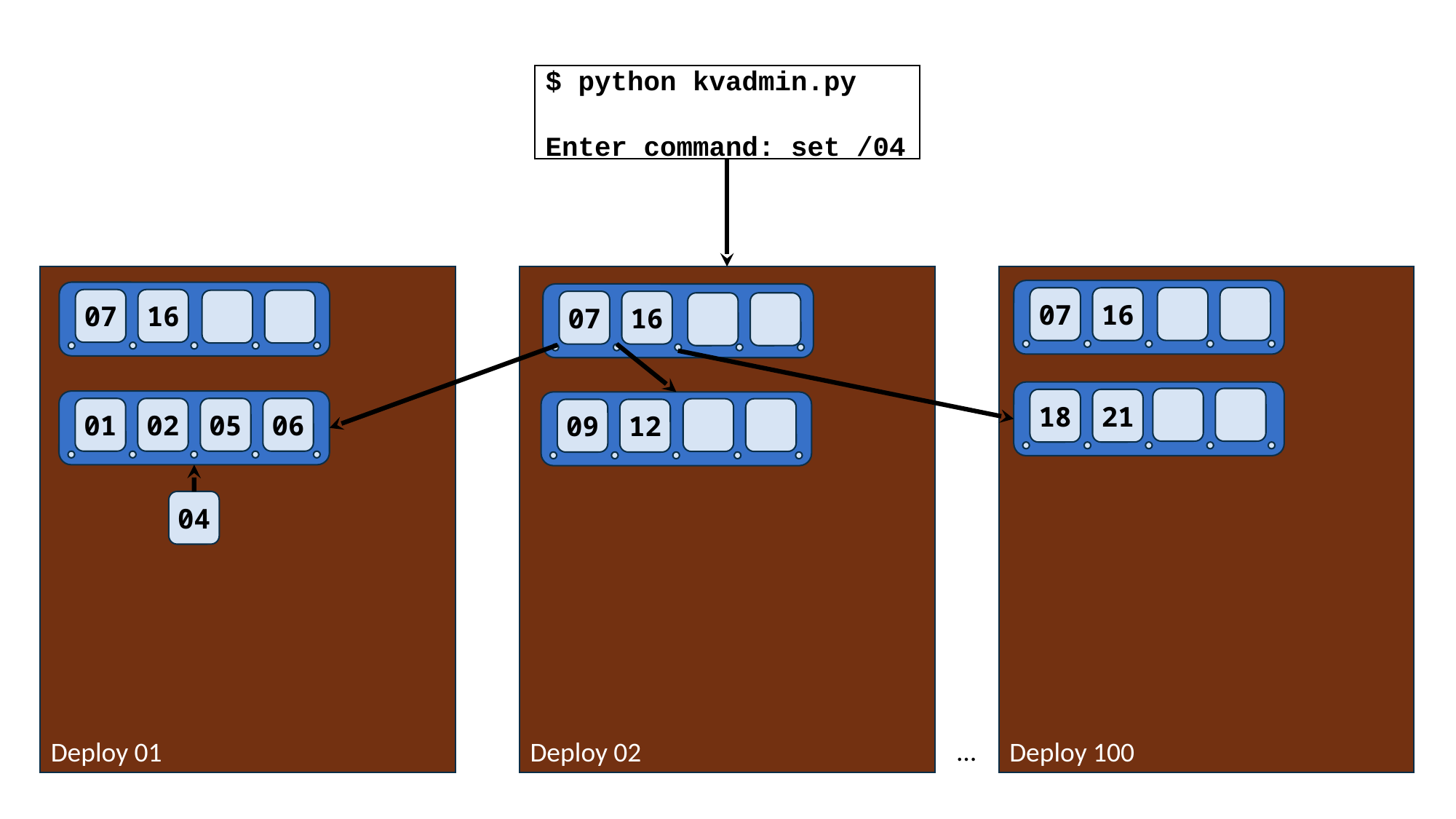

$ python kvadmin.py

Enter command: set /04
Deploy 01
Deploy 02
Deploy 100

07
16

07
16

07
16

18
21

01
02
05
06

09
12

04
…